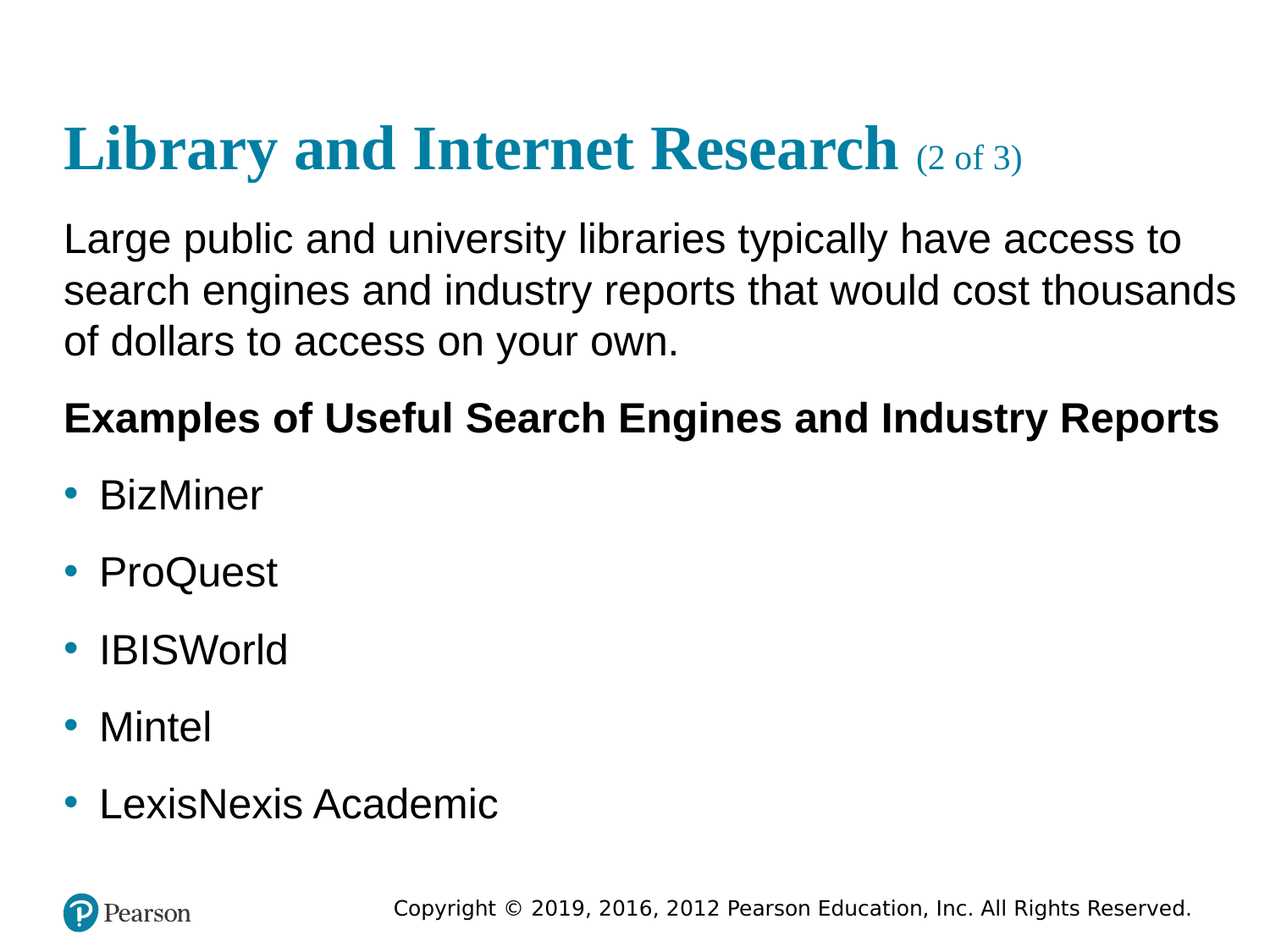

# Library and Internet Research (2 of 3)
Large public and university libraries typically have access to search engines and industry reports that would cost thousands of dollars to access on your own.
Examples of Useful Search Engines and Industry Reports
BizMiner
ProQuest
IBISWorld
Mintel
LexisNexis Academic